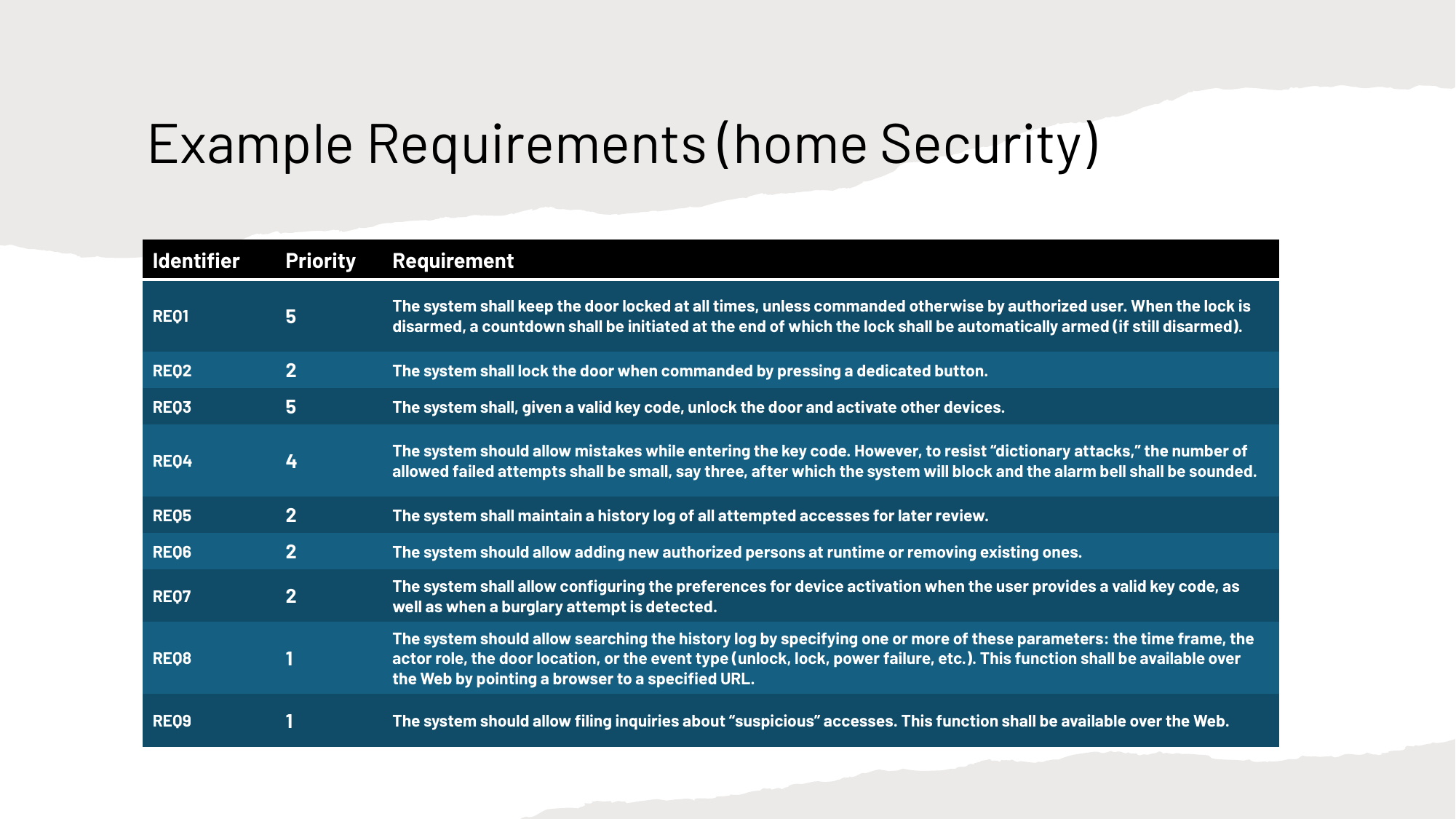

# Example Requirements (home Security)
| Identifier | Priority | Requirement |
| --- | --- | --- |
| REQ1 | 5 | The system shall keep the door locked at all times, unless commanded otherwise by authorized user. When the lock is disarmed, a countdown shall be initiated at the end of which the lock shall be automatically armed (if still disarmed). |
| REQ2 | 2 | The system shall lock the door when commanded by pressing a dedicated button. |
| REQ3 | 5 | The system shall, given a valid key code, unlock the door and activate other devices. |
| REQ4 | 4 | The system should allow mistakes while entering the key code. However, to resist “dictionary attacks,” the number of allowed failed attempts shall be small, say three, after which the system will block and the alarm bell shall be sounded. |
| REQ5 | 2 | The system shall maintain a history log of all attempted accesses for later review. |
| REQ6 | 2 | The system should allow adding new authorized persons at runtime or removing existing ones. |
| REQ7 | 2 | The system shall allow configuring the preferences for device activation when the user provides a valid key code, as well as when a burglary attempt is detected. |
| REQ8 | 1 | The system should allow searching the history log by specifying one or more of these parameters: the time frame, the actor role, the door location, or the event type (unlock, lock, power failure, etc.). This function shall be available over the Web by pointing a browser to a specified URL. |
| REQ9 | 1 | The system should allow filing inquiries about “suspicious” accesses. This function shall be available over the Web. |